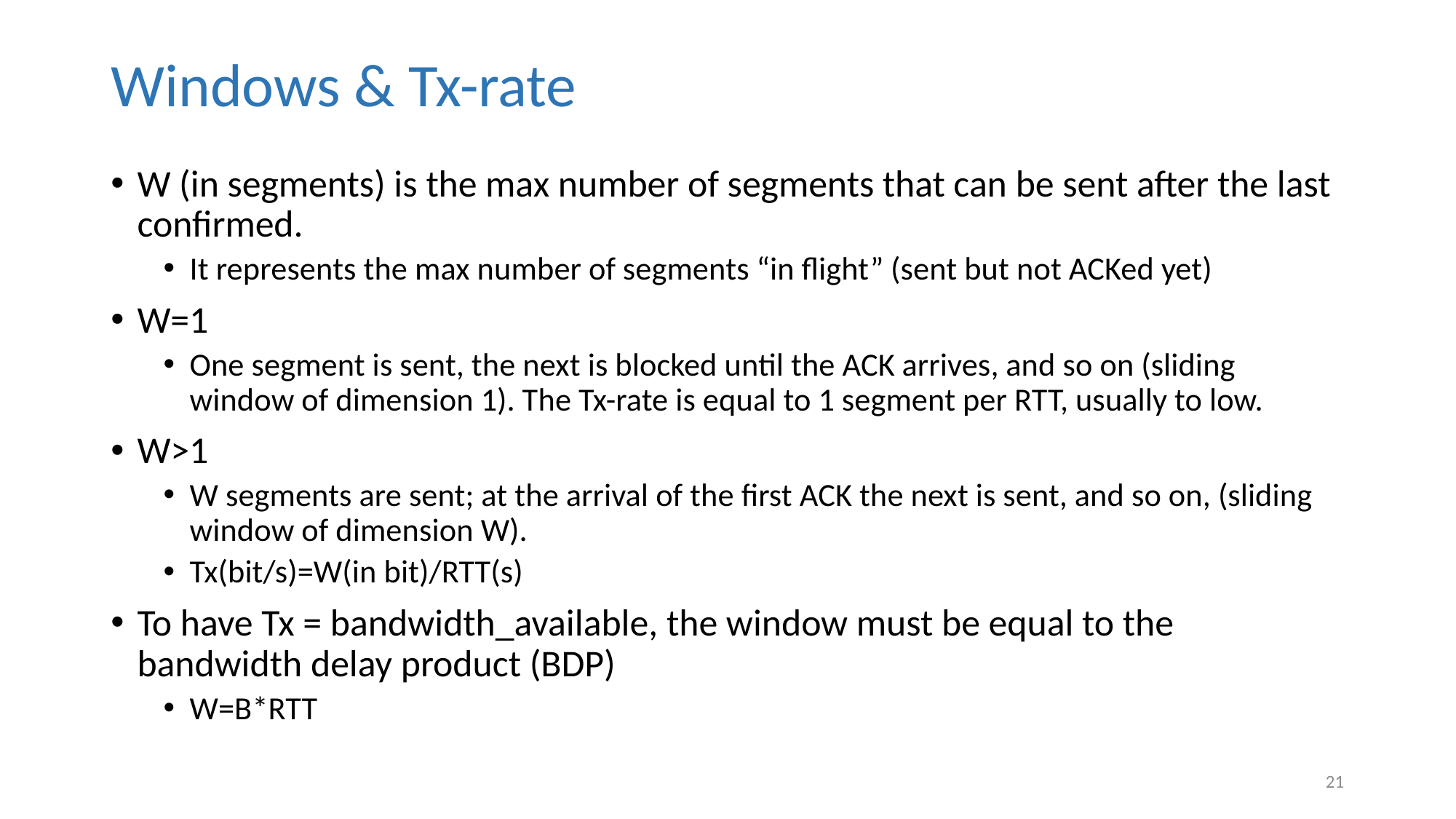

# Windows & Tx-rate
W (in segments) is the max number of segments that can be sent after the last confirmed.
It represents the max number of segments “in flight” (sent but not ACKed yet)
W=1
One segment is sent, the next is blocked until the ACK arrives, and so on (sliding window of dimension 1). The Tx-rate is equal to 1 segment per RTT, usually to low.
W>1
W segments are sent; at the arrival of the first ACK the next is sent, and so on, (sliding window of dimension W).
Tx(bit/s)=W(in bit)/RTT(s)
To have Tx = bandwidth_available, the window must be equal to the bandwidth delay product (BDP)
W=B*RTT
21